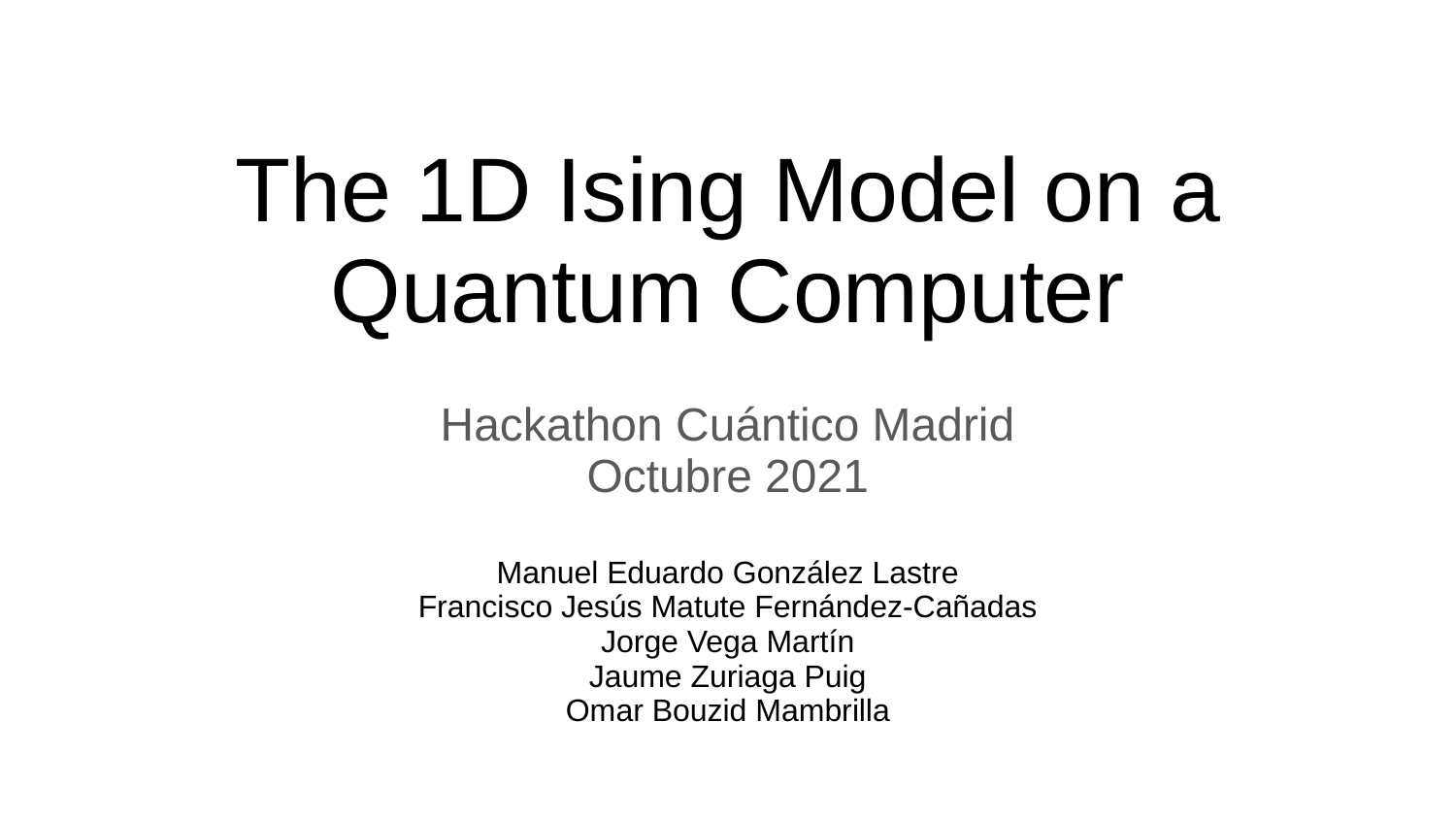

# The 1D Ising Model on a Quantum Computer
Hackathon Cuántico Madrid
Octubre 2021

Manuel Eduardo González Lastre
Francisco Jesús Matute Fernández-Cañadas
Jorge Vega Martín
Jaume Zuriaga Puig
Omar Bouzid Mambrilla